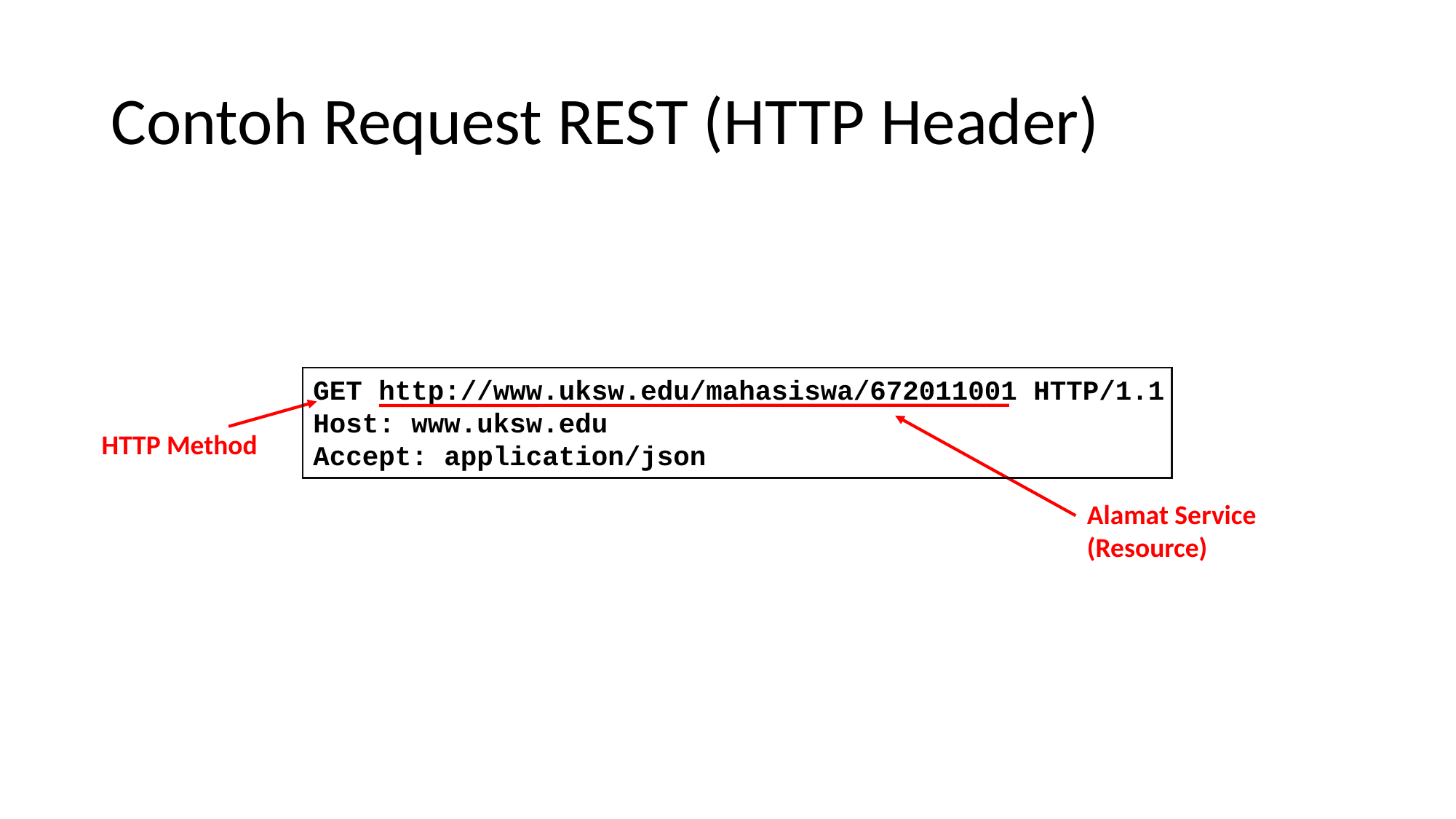

# Contoh Request REST (HTTP Header)
GET http://www.uksw.edu/mahasiswa/672011001 HTTP/1.1
Host: www.uksw.edu
Accept: application/json

HTTP Method
Alamat Service
(Resource)